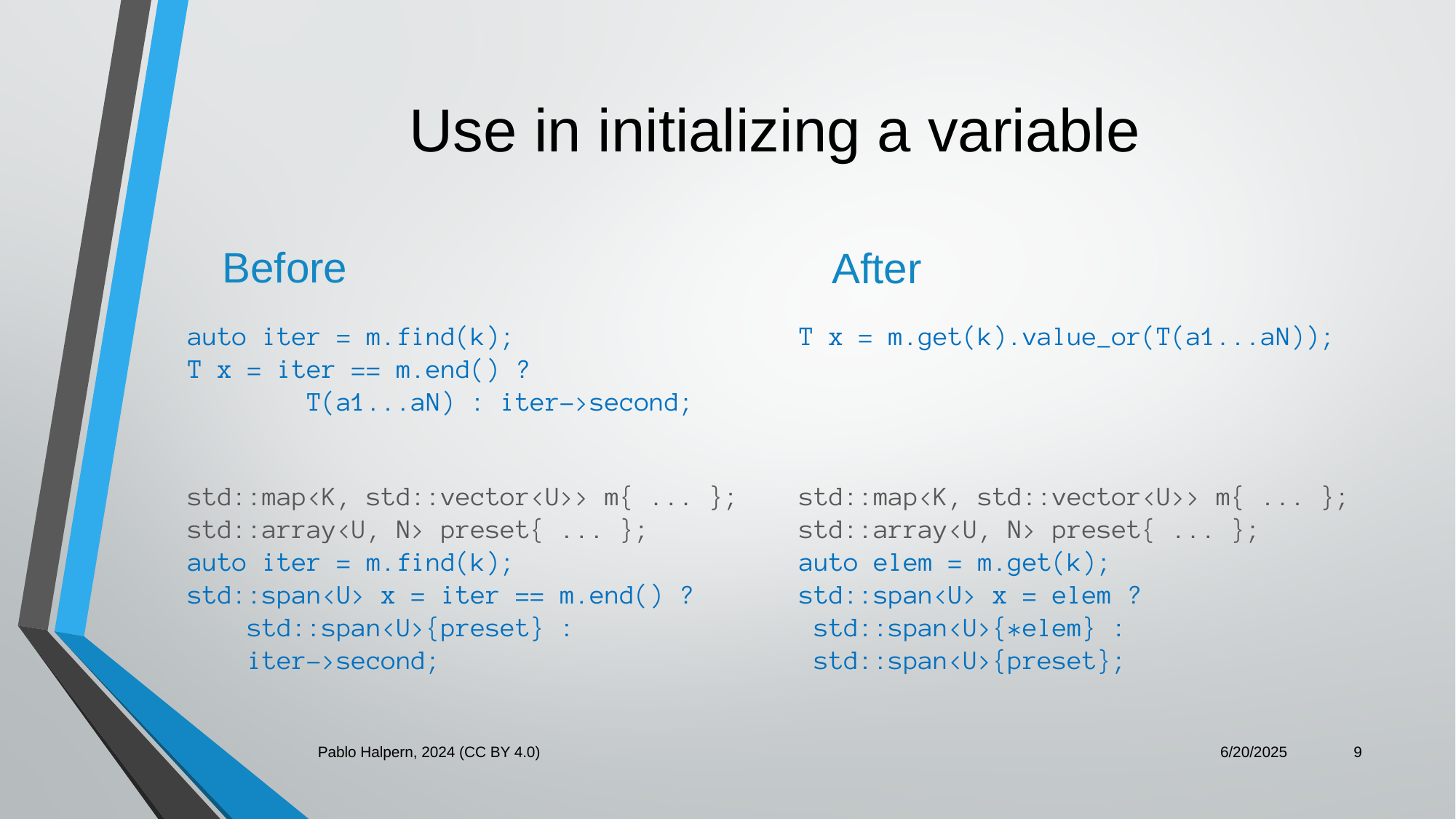

# Use in initializing a variable
Before
After
auto iter = m.find(k);
T x = iter == m.end() ?
        T(a1...aN) : iter->second;

std::map<K, std::vector<U>> m{ ... };
std::array<U, N> preset{ ... };
auto iter = m.find(k);
std::span<U> x = iter == m.end() ?
    std::span<U>{preset} :
    iter->second;
T x = m.get(k).value_or(T(a1...aN));

std::map<K, std::vector<U>> m{ ... };
std::array<U, N> preset{ ... };
auto elem = m.get(k);
std::span<U> x = elem ?
 std::span<U>{*elem} :
 std::span<U>{preset};

Pablo Halpern, 2024 (CC BY 4.0)
6/20/2025
9